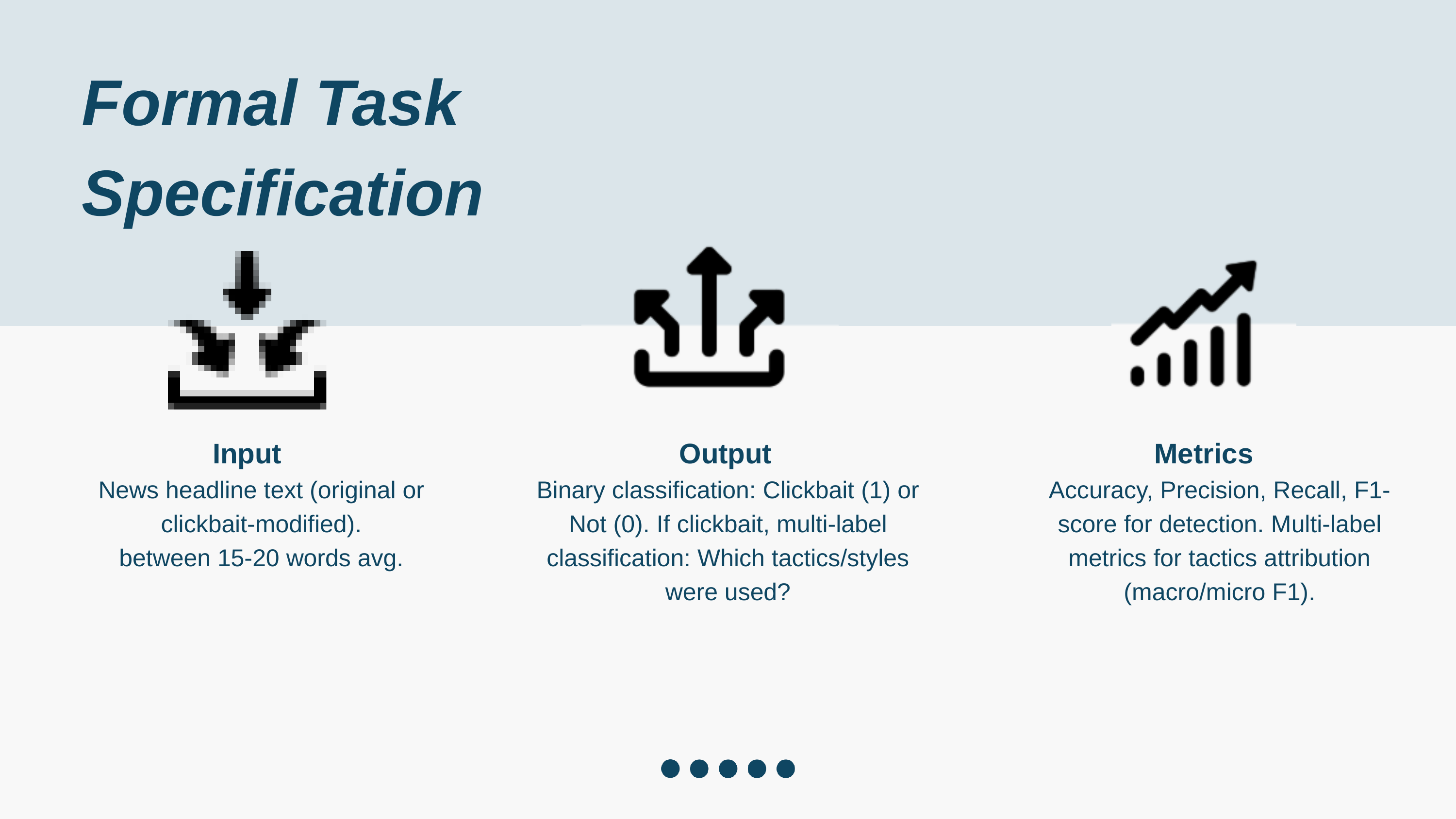

Formal Task Specification

Input
Output
Metrics
News headline text (original or clickbait-modified).​
between 15-20 words avg.

Binary classification: Clickbait (1) or Not (0).​ If clickbait, multi-label classification: Which tactics/styles were used?​

Accuracy, Precision, Recall, F1-score for detection.​ Multi-label metrics for tactics attribution (macro/micro F1).​